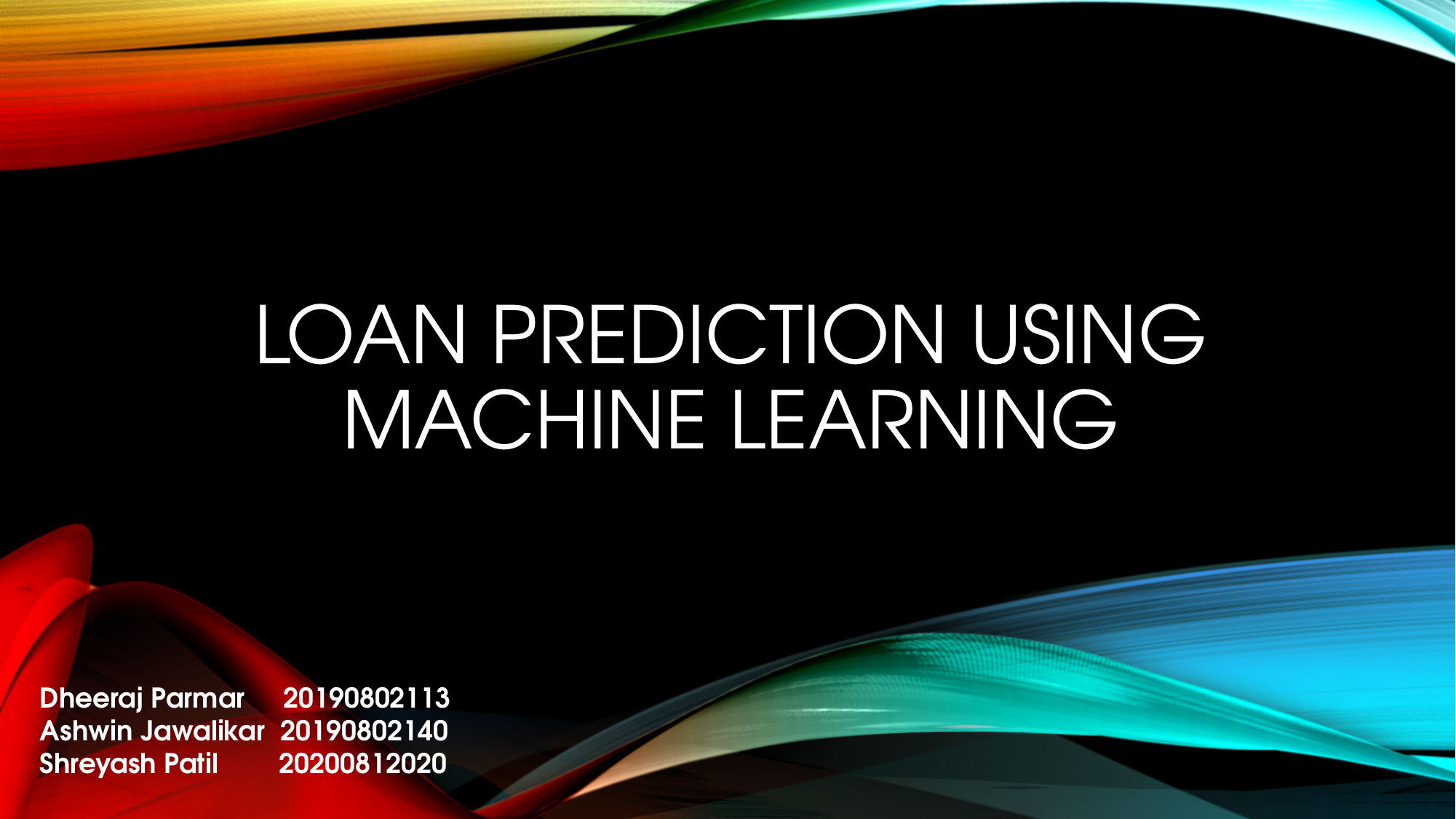

# Loan Prediction using Machine Learning
Dheeraj Parmar     20190802113
Ashwin Jawalikar  20190802140
Shreyash Patil        20200812020